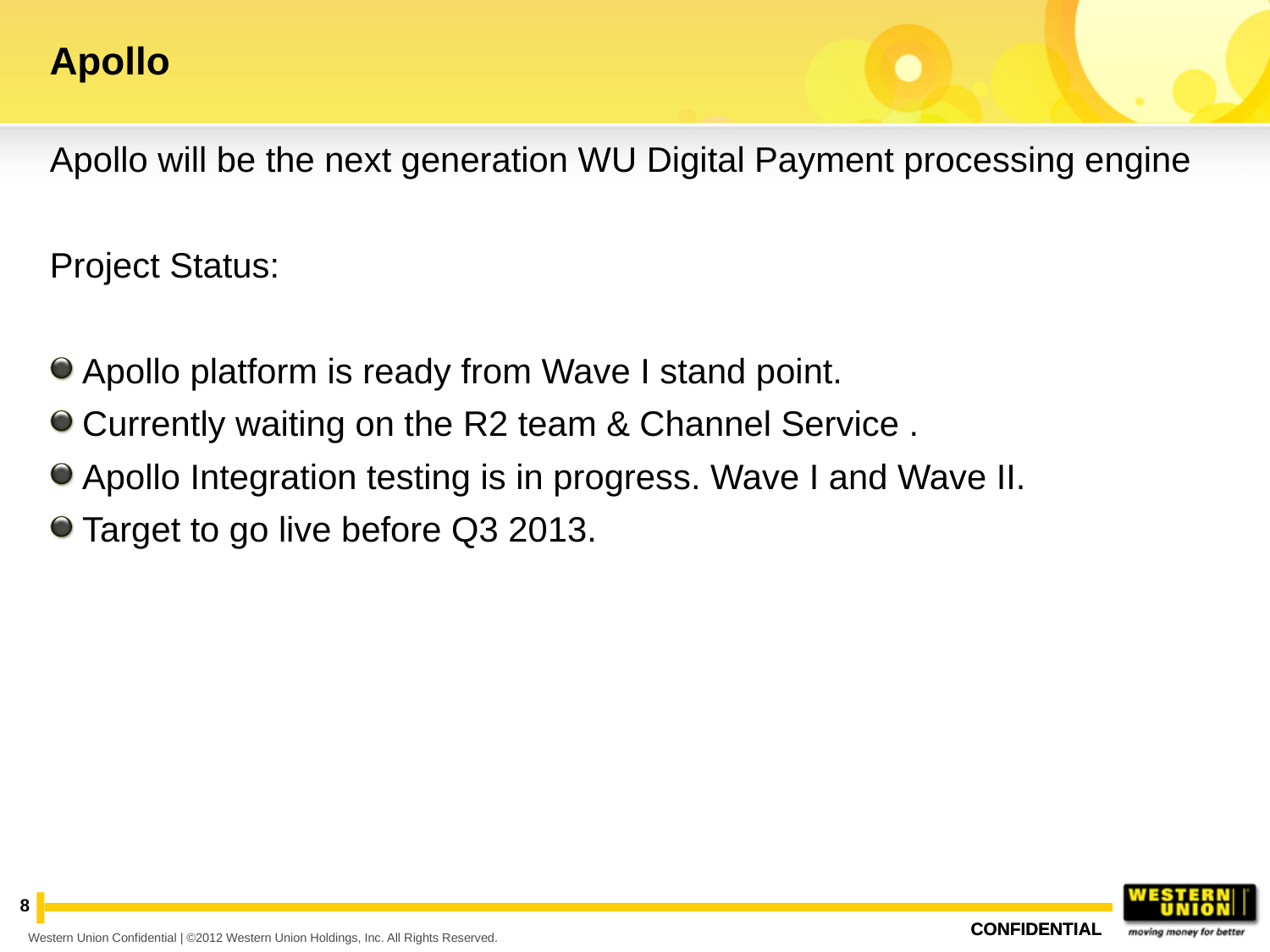

# Apollo
Apollo will be the next generation WU Digital Payment processing engine

Project Status:

Apollo platform is ready from Wave I stand point.
Currently waiting on the R2 team & Channel Service .
Apollo Integration testing is in progress. Wave I and Wave II.
Target to go live before Q3 2013.

8